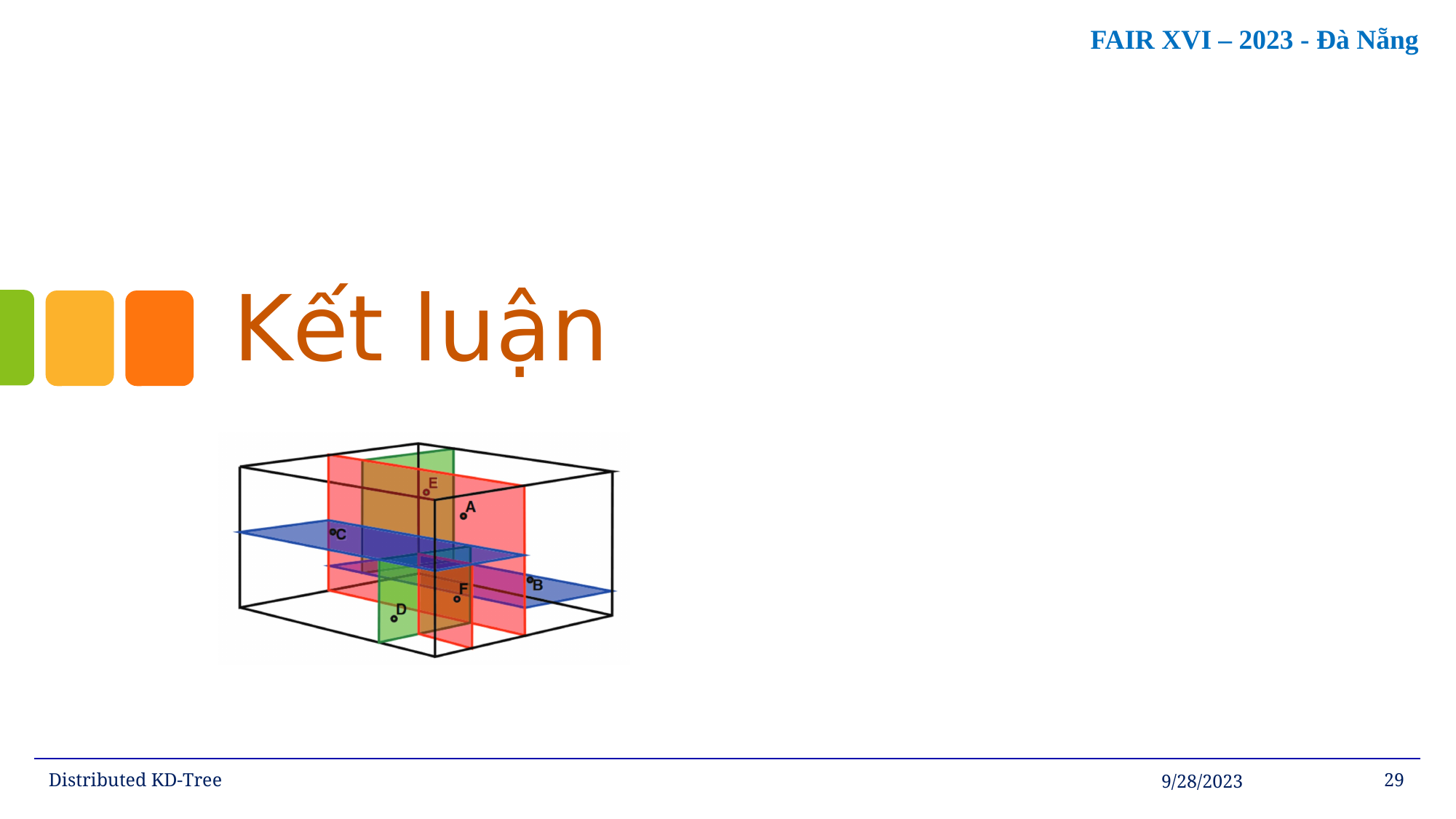

# Kết luận
Distributed KD-Tree
9/28/2023
29